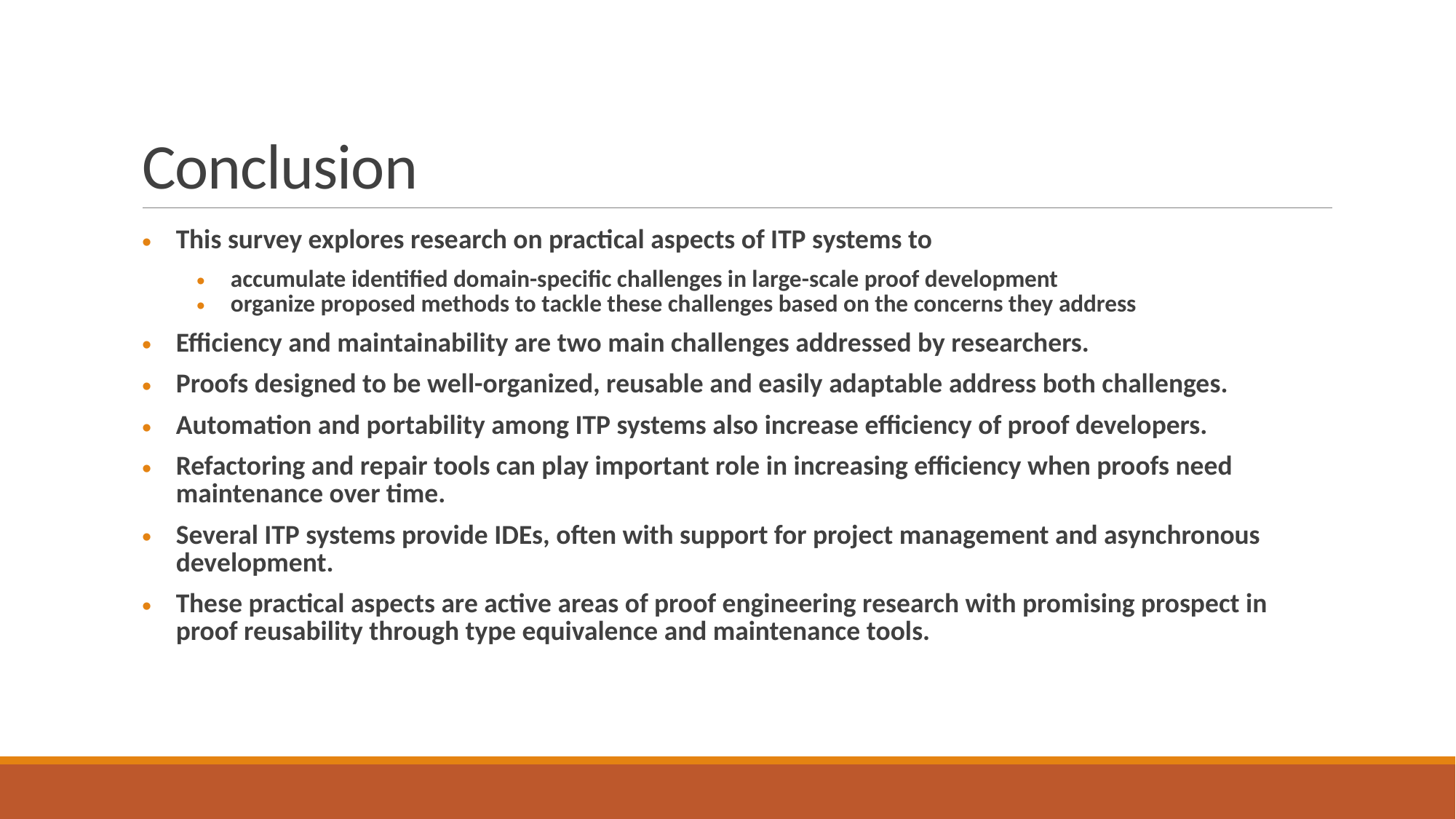

# Conclusion
| This survey explores research on practical aspects of ITP systems to accumulate identified domain-specific challenges in large-scale proof development organize proposed methods to tackle these challenges based on the concerns they address Efficiency and maintainability are two main challenges addressed by researchers. Proofs designed to be well-organized, reusable and easily adaptable address both challenges. Automation and portability among ITP systems also increase efficiency of proof developers. Refactoring and repair tools can play important role in increasing efficiency when proofs need maintenance over time. Several ITP systems provide IDEs, often with support for project management and asynchronous development. These practical aspects are active areas of proof engineering research with promising prospect in proof reusability through type equivalence and maintenance tools. |
| --- |